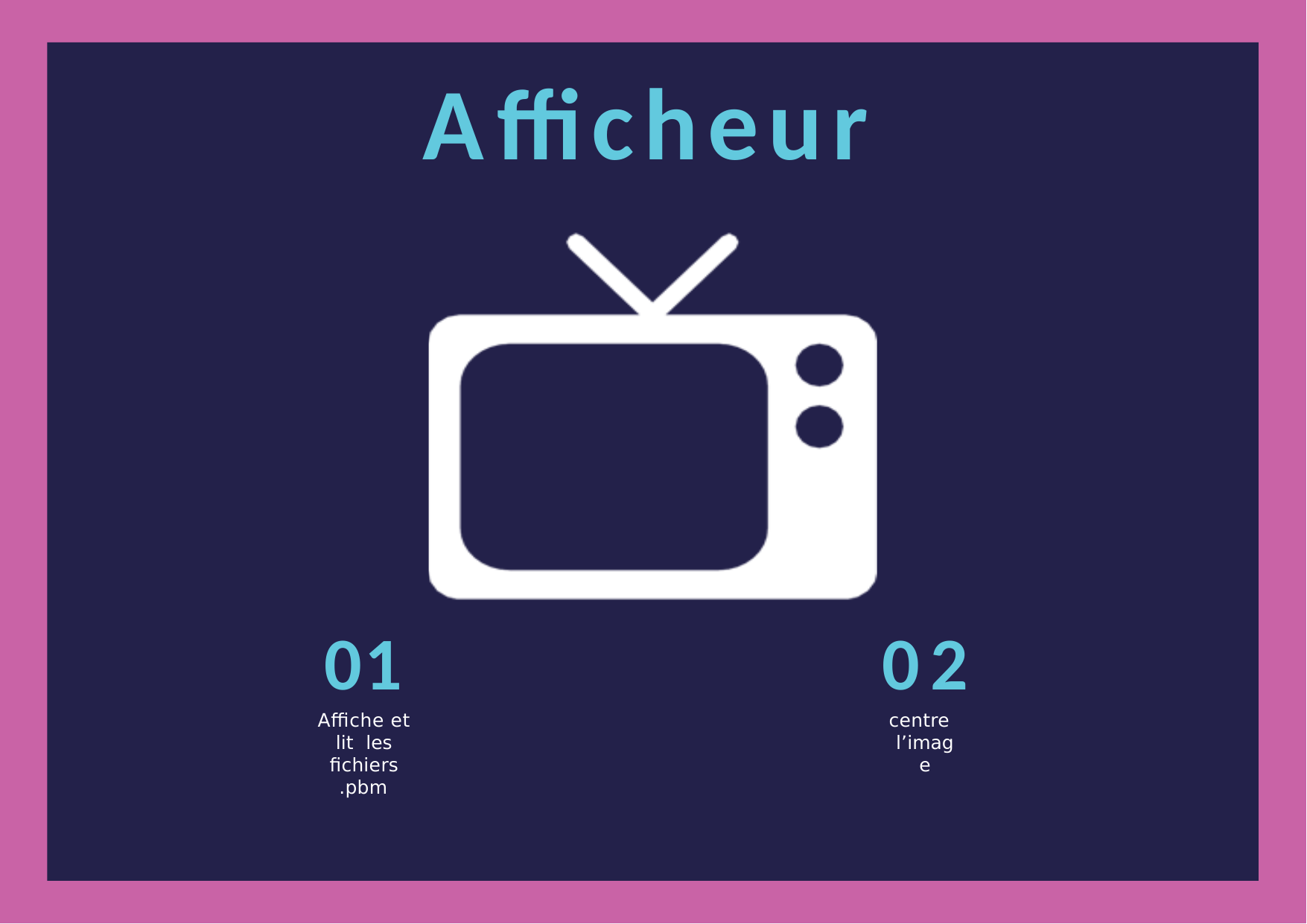

# Afficheur

01
Affiche et lit  les fichiers
.pbm
02
centre  l’image